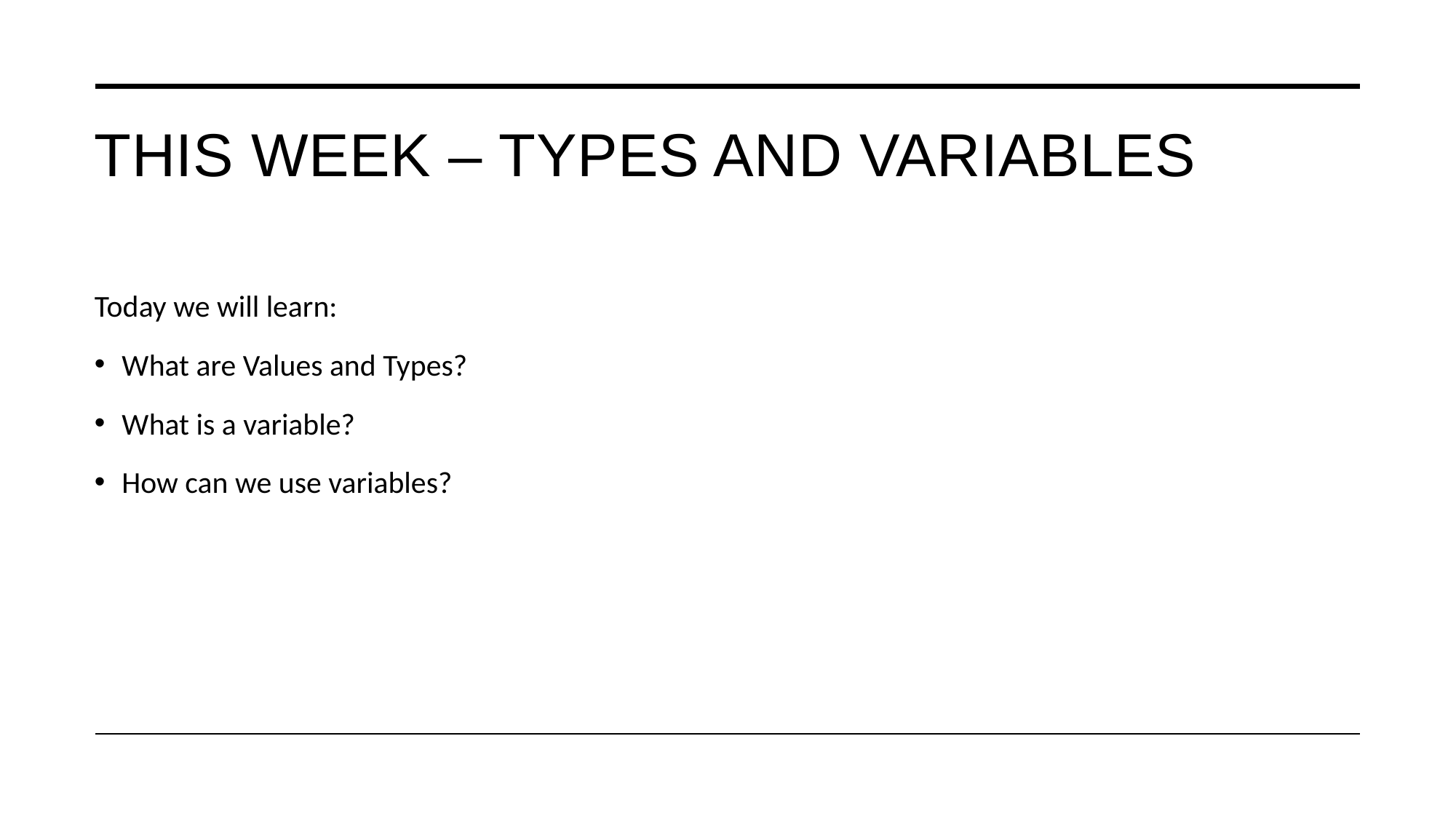

# This Week – Types and Variables
Today we will learn:
What are Values and Types?
What is a variable?
How can we use variables?